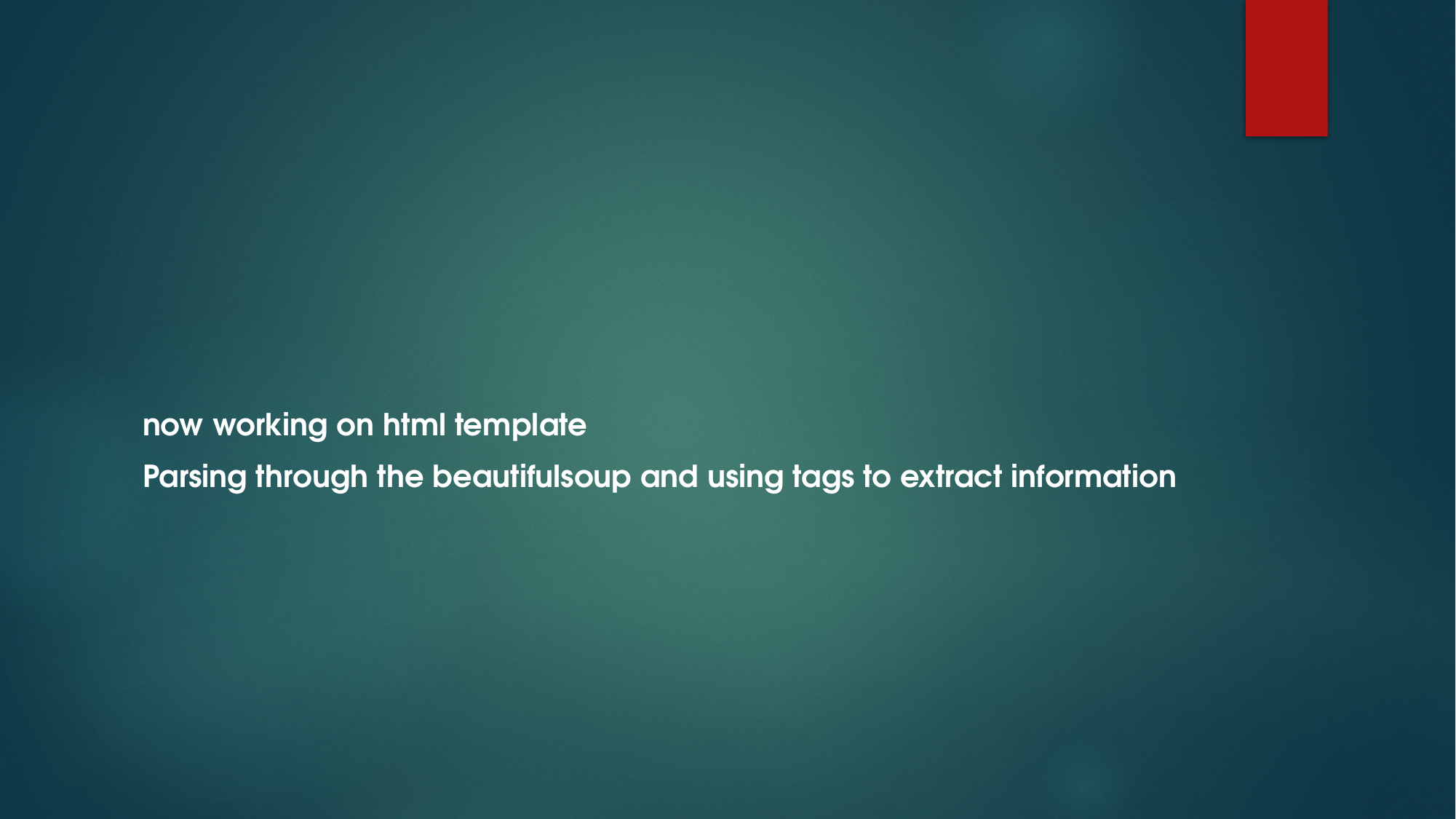

now working on html template
Parsing through the beautifulsoup and using tags to extract information